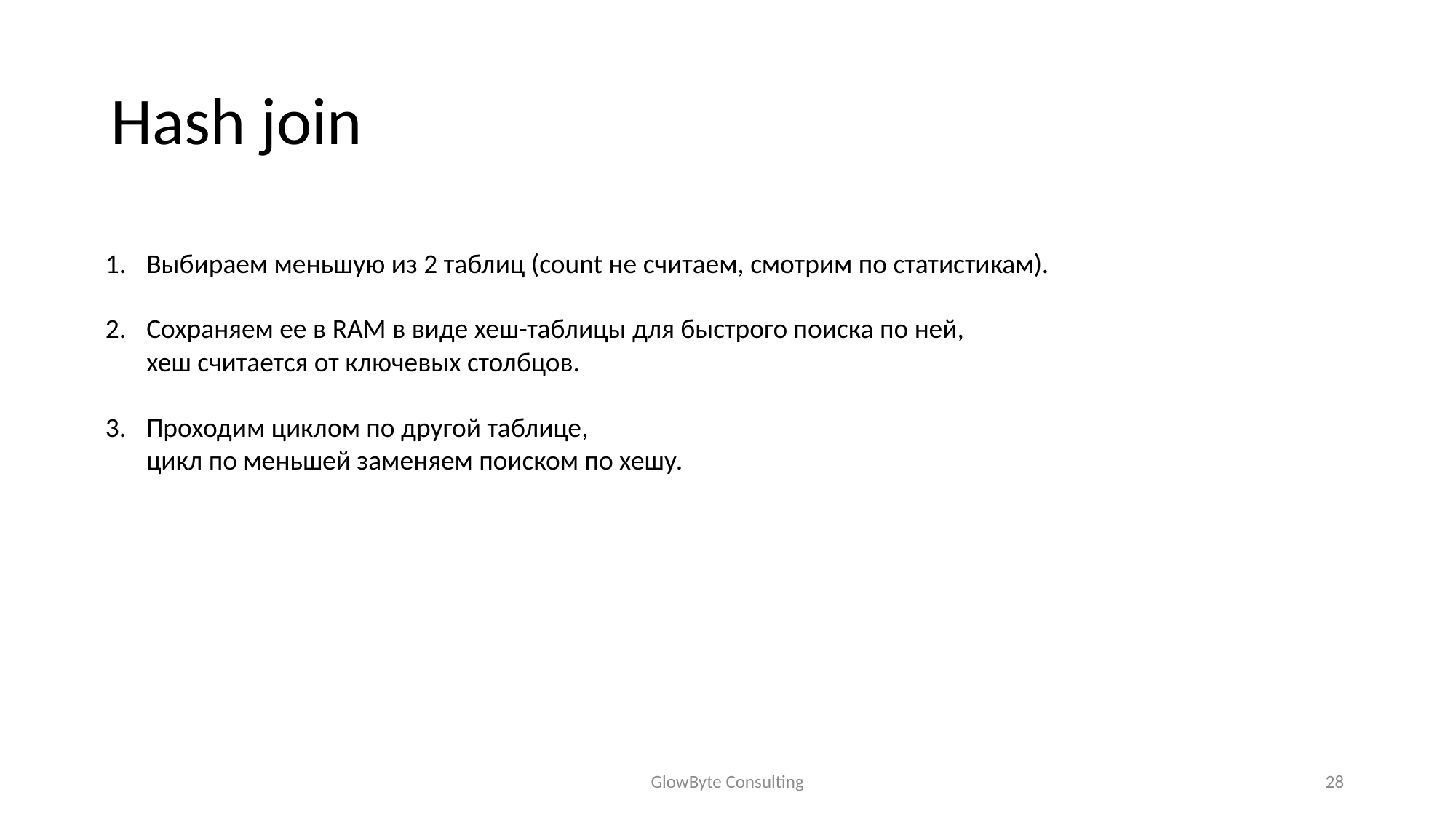

# Hash join

Выбираем меньшую из 2 таблиц (count не считаем, смотрим по статистикам).

Сохраняем ее в RAM в виде хеш-таблицы для быстрого поиска по ней,
хеш считается от ключевых столбцов.

Проходим циклом по другой таблице,
цикл по меньшей заменяем поиском по хешу.
GlowByte Consulting
28